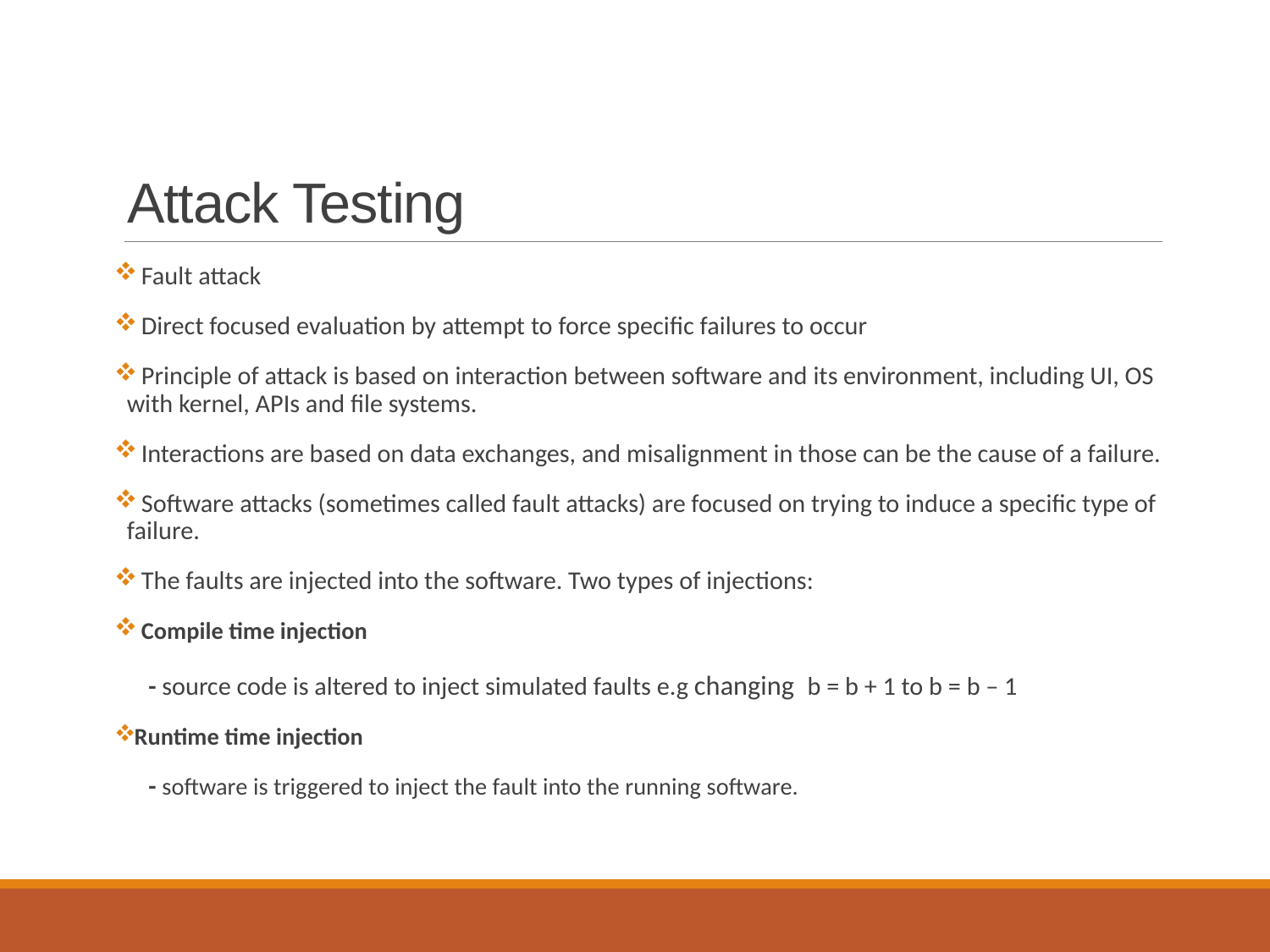

# Attack Testing
 Fault attack
 Direct focused evaluation by attempt to force specific failures to occur
 Principle of attack is based on interaction between software and its environment, including UI, OS with kernel, APIs and file systems.
 Interactions are based on data exchanges, and misalignment in those can be the cause of a failure.
 Software attacks (sometimes called fault attacks) are focused on trying to induce a specific type of failure.
 The faults are injected into the software. Two types of injections:
 Compile time injection
      - source code is altered to inject simulated faults e.g changing  b = b + 1 to b = b – 1
Runtime time injection
      - software is triggered to inject the fault into the running software.